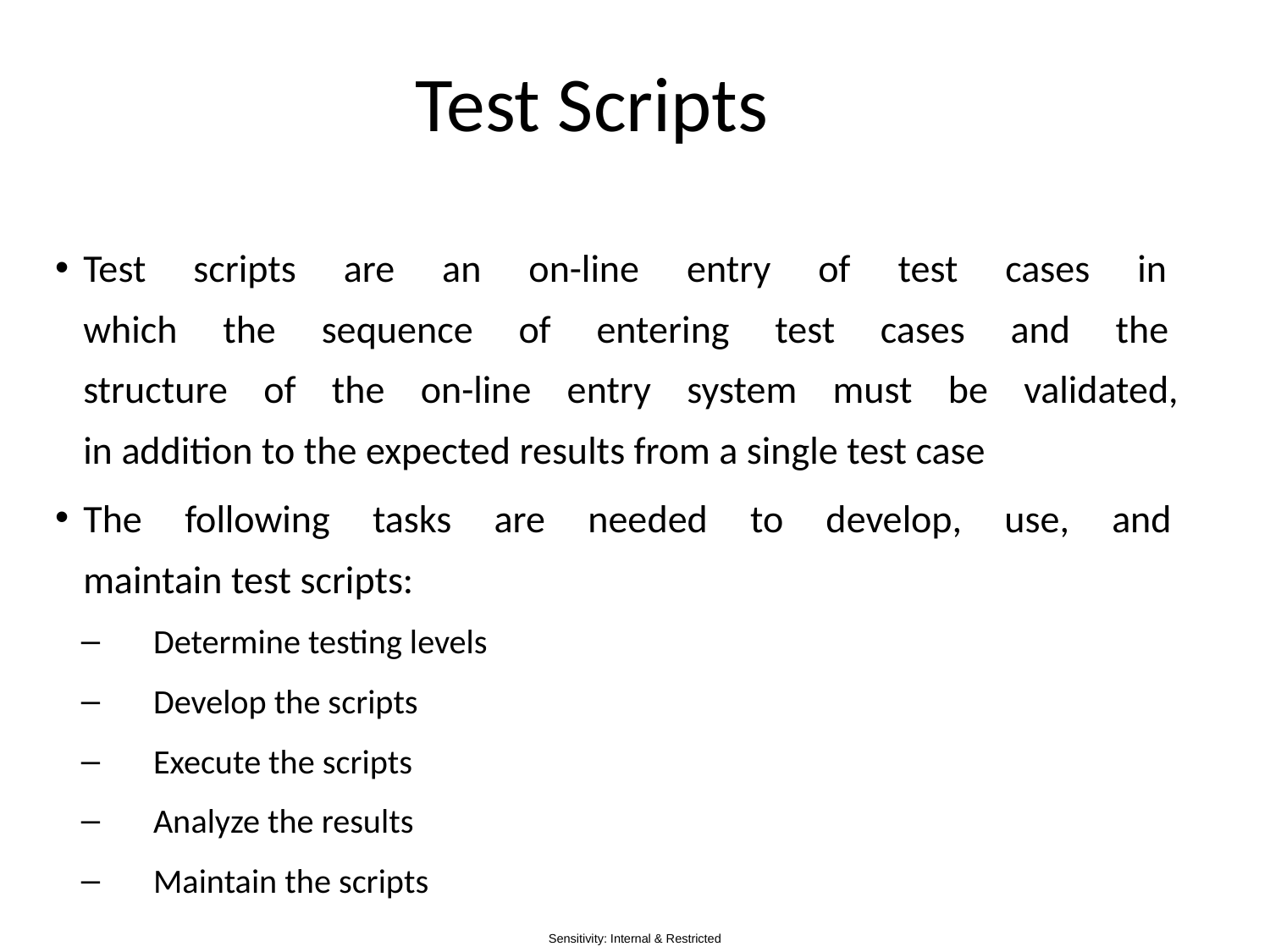

# Test Scripts

Test scripts are an on-line entry of test cases in
which the sequence of entering test cases and the
structure of the on-line entry system must be validated,
in addition to the expected results from a single test case
The following tasks are needed to develop, use, and
maintain test scripts:
Determine testing levels
Develop the scripts
Execute the scripts
Analyze the results
Maintain the scripts